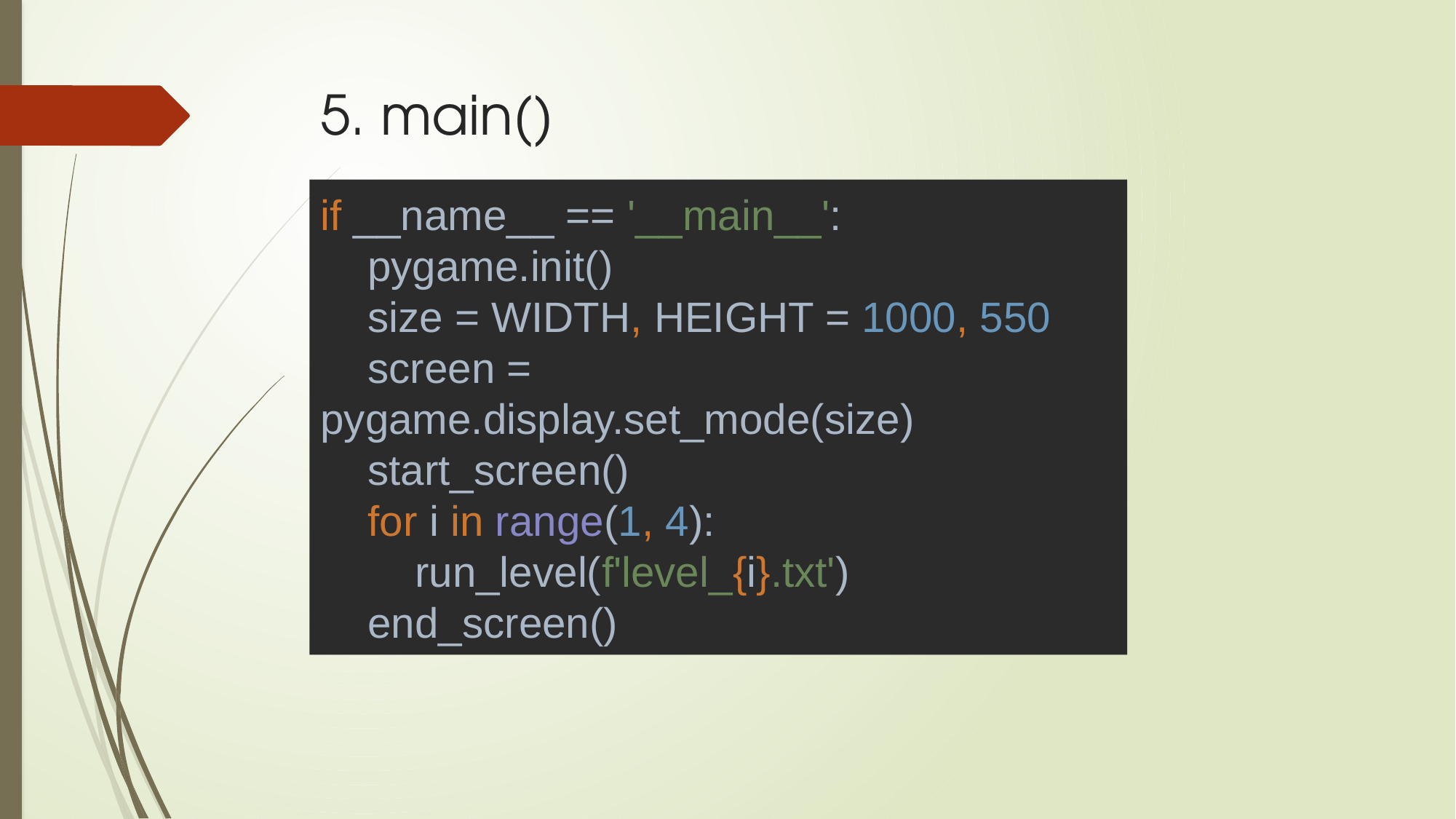

# 5. main()
if __name__ == '__main__':
    pygame.init()
    size = WIDTH, HEIGHT = 1000, 550
    screen = pygame.display.set_mode(size)
    start_screen()
    for i in range(1, 4):
        run_level(f'level_{i}.txt')
    end_screen()